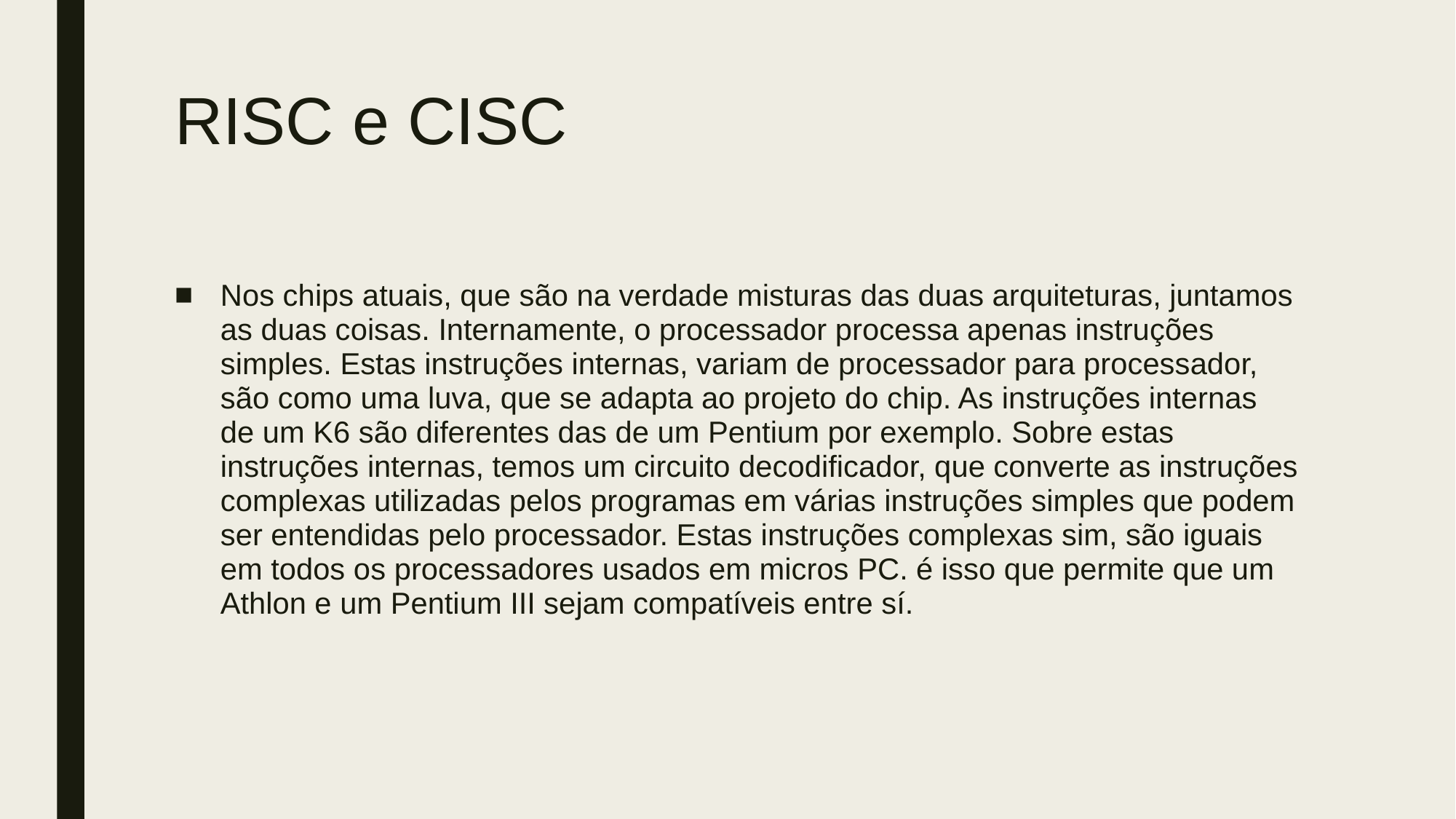

# RISC e CISC
Nos chips atuais, que são na verdade misturas das duas arquiteturas, juntamos as duas coisas. Internamente, o processador processa apenas instruções simples. Estas instruções internas, variam de processador para processador, são como uma luva, que se adapta ao projeto do chip. As instruções internas de um K6 são diferentes das de um Pentium por exemplo. Sobre estas instruções internas, temos um circuito decodificador, que converte as instruções complexas utilizadas pelos programas em várias instruções simples que podem ser entendidas pelo processador. Estas instruções complexas sim, são iguais em todos os processadores usados em micros PC. é isso que permite que um Athlon e um Pentium III sejam compatíveis entre sí.